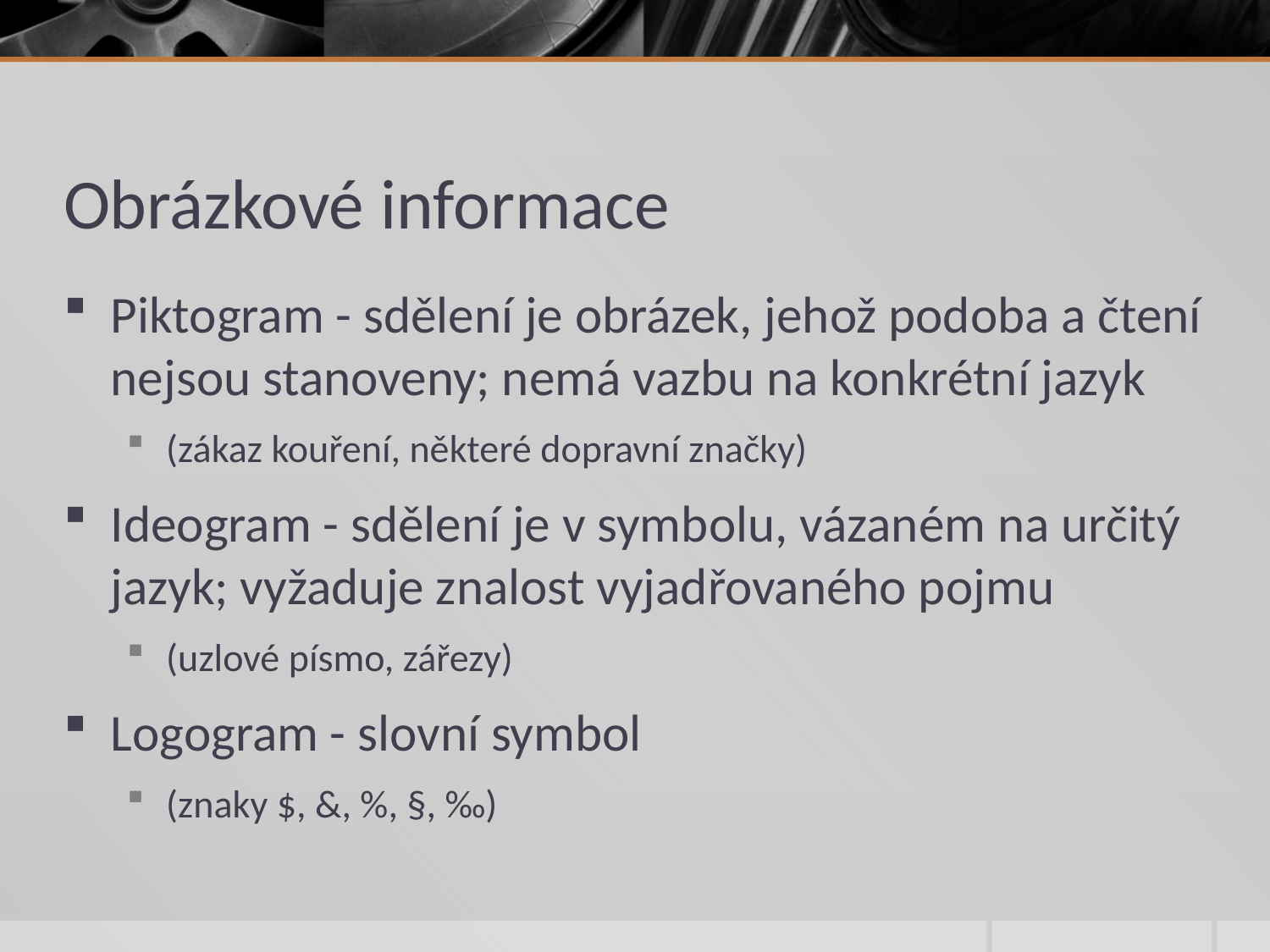

# Obrázkové informace
Piktogram - sdělení je obrázek, jehož podoba a čtení nejsou stanoveny; nemá vazbu na konkrétní jazyk
(zákaz kouření, některé dopravní značky)
Ideogram - sdělení je v symbolu, vázaném na určitý jazyk; vyžaduje znalost vyjadřovaného pojmu
(uzlové písmo, zářezy)
Logogram - slovní symbol
(znaky $, &, %, §, ‰)